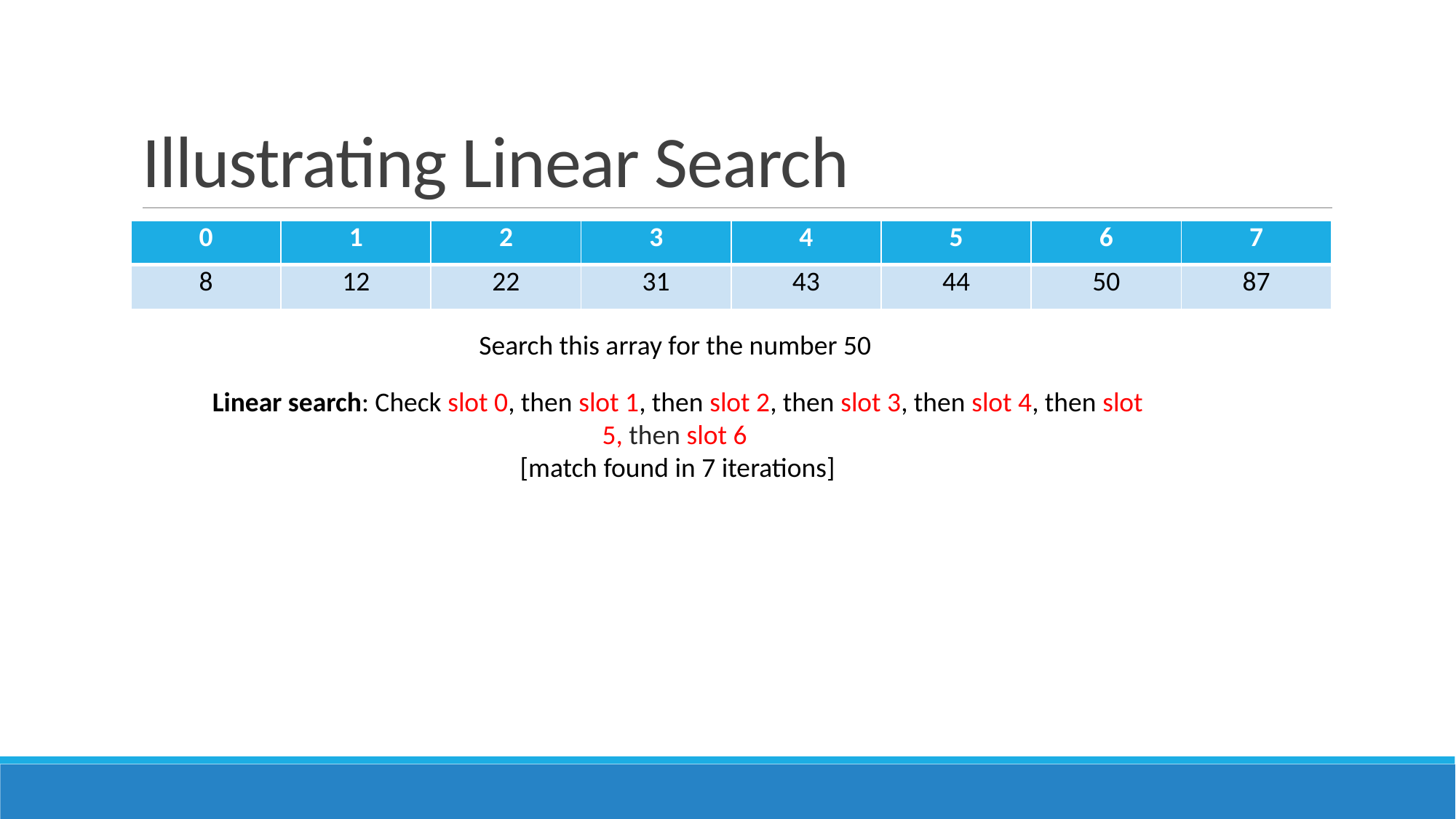

# Illustrating Linear Search
| 0 | 1 | 2 | 3 | 4 | 5 | 6 | 7 |
| --- | --- | --- | --- | --- | --- | --- | --- |
| 8 | 12 | 22 | 31 | 43 | 44 | 50 | 87 |
Search this array for the number 50
Linear search: Check slot 0, then slot 1, then slot 2, then slot 3, then slot 4, then slot 5, then slot 6
[match found in 7 iterations]